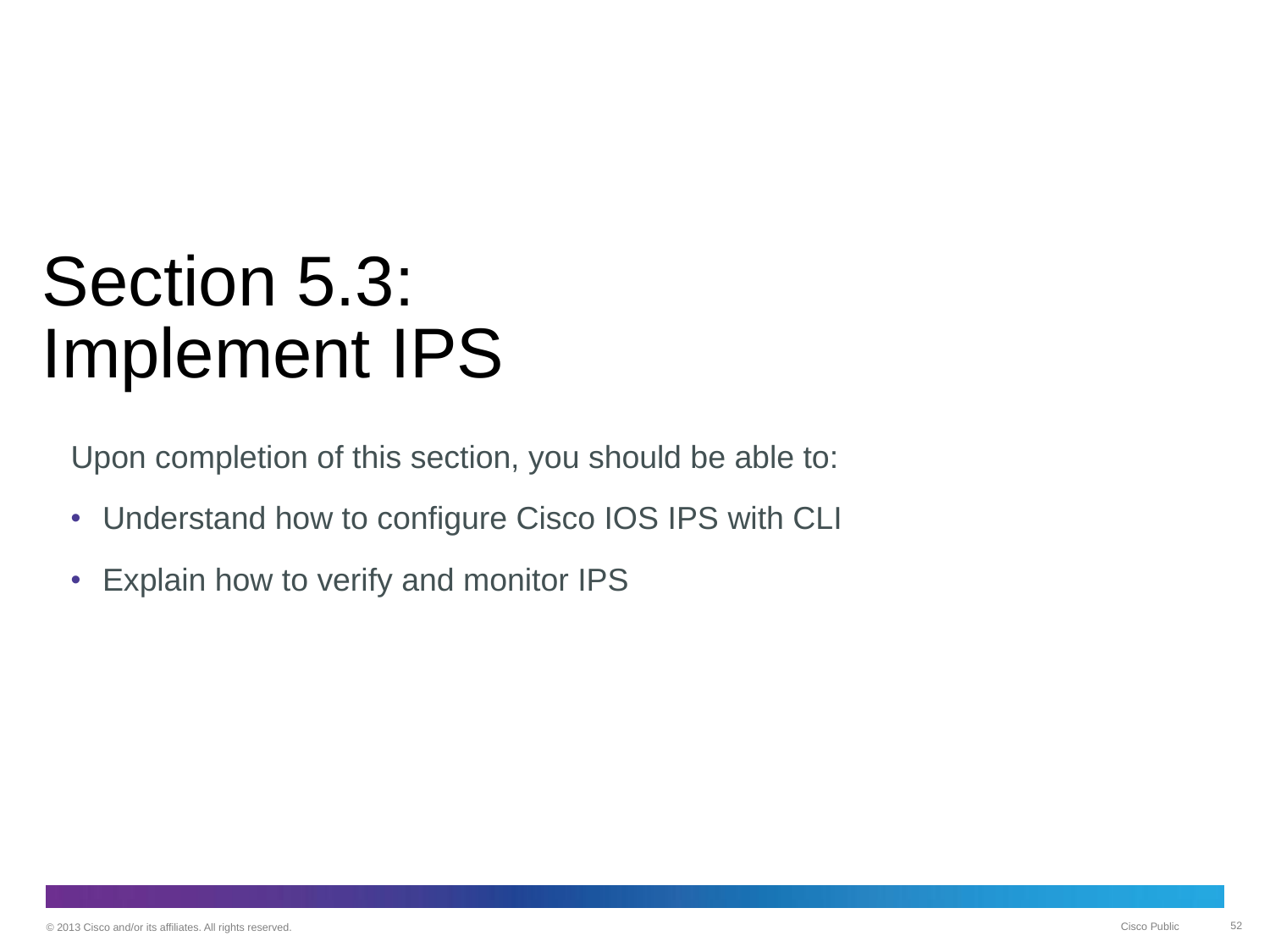

# Section 5.3: Implement IPS
Upon completion of this section, you should be able to:
Understand how to configure Cisco IOS IPS with CLI
Explain how to verify and monitor IPS